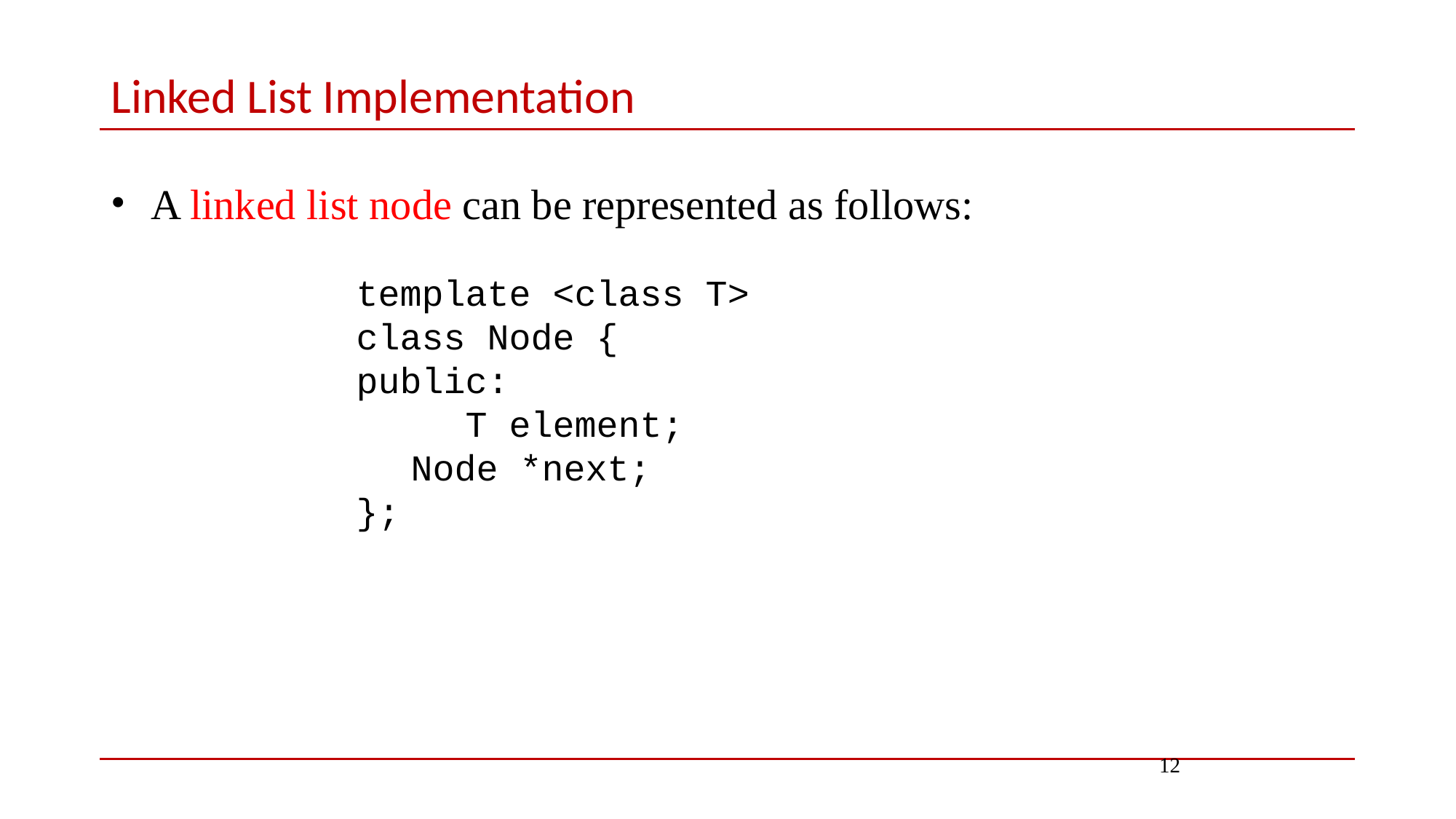

# Linked List Implementation
A linked list node can be represented as follows:

template <class T>
class Node {
public:
		T element;
Node *next;
};

12